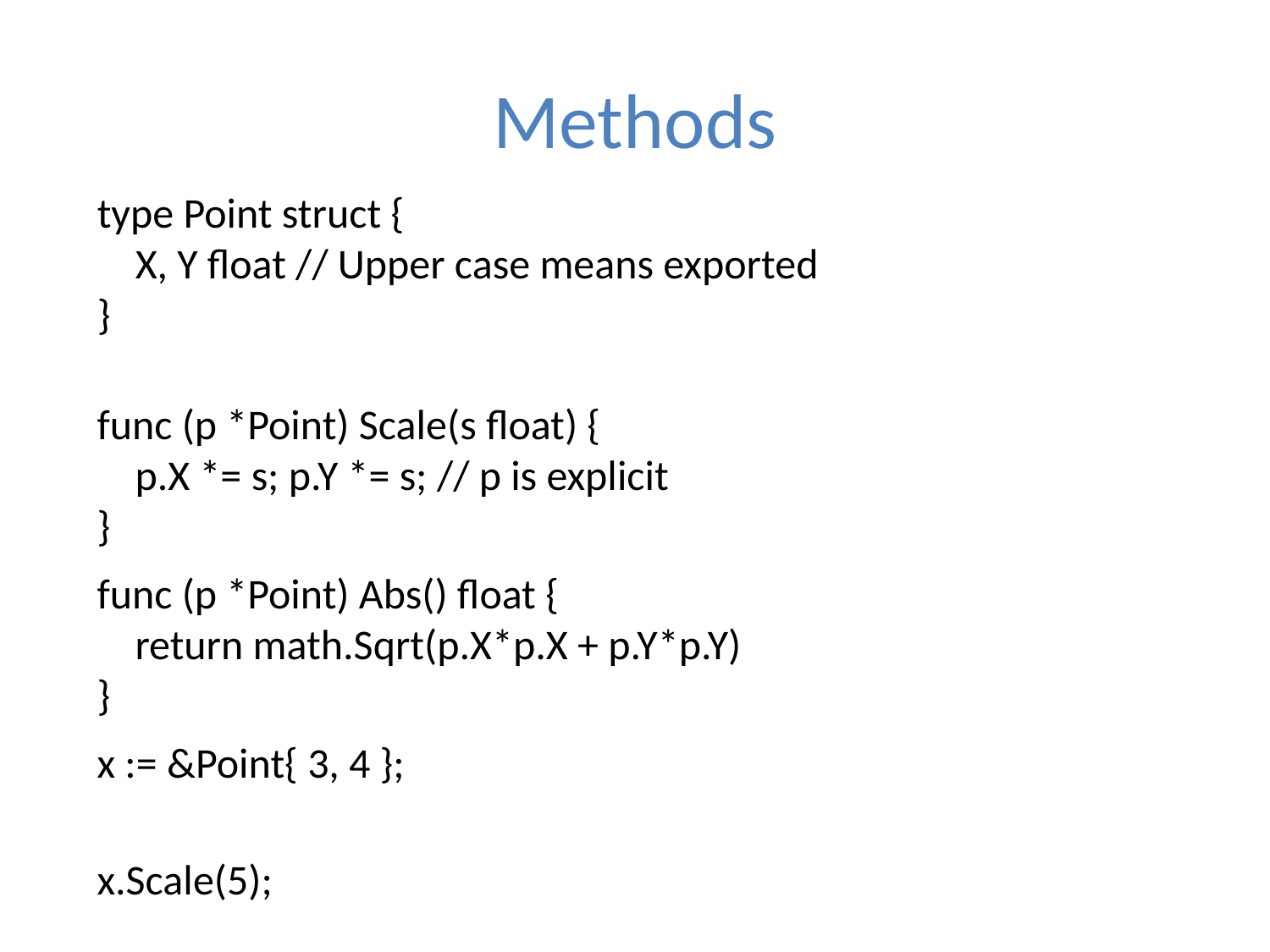

# Methods
type Point struct {
    X, Y float // Upper case means exported
}
func (p *Point) Scale(s float) {
    p.X *= s; p.Y *= s; // p is explicit
}
func (p *Point) Abs() float {
    return math.Sqrt(p.X*p.X + p.Y*p.Y)
}
x := &Point{ 3, 4 };
x.Scale(5);